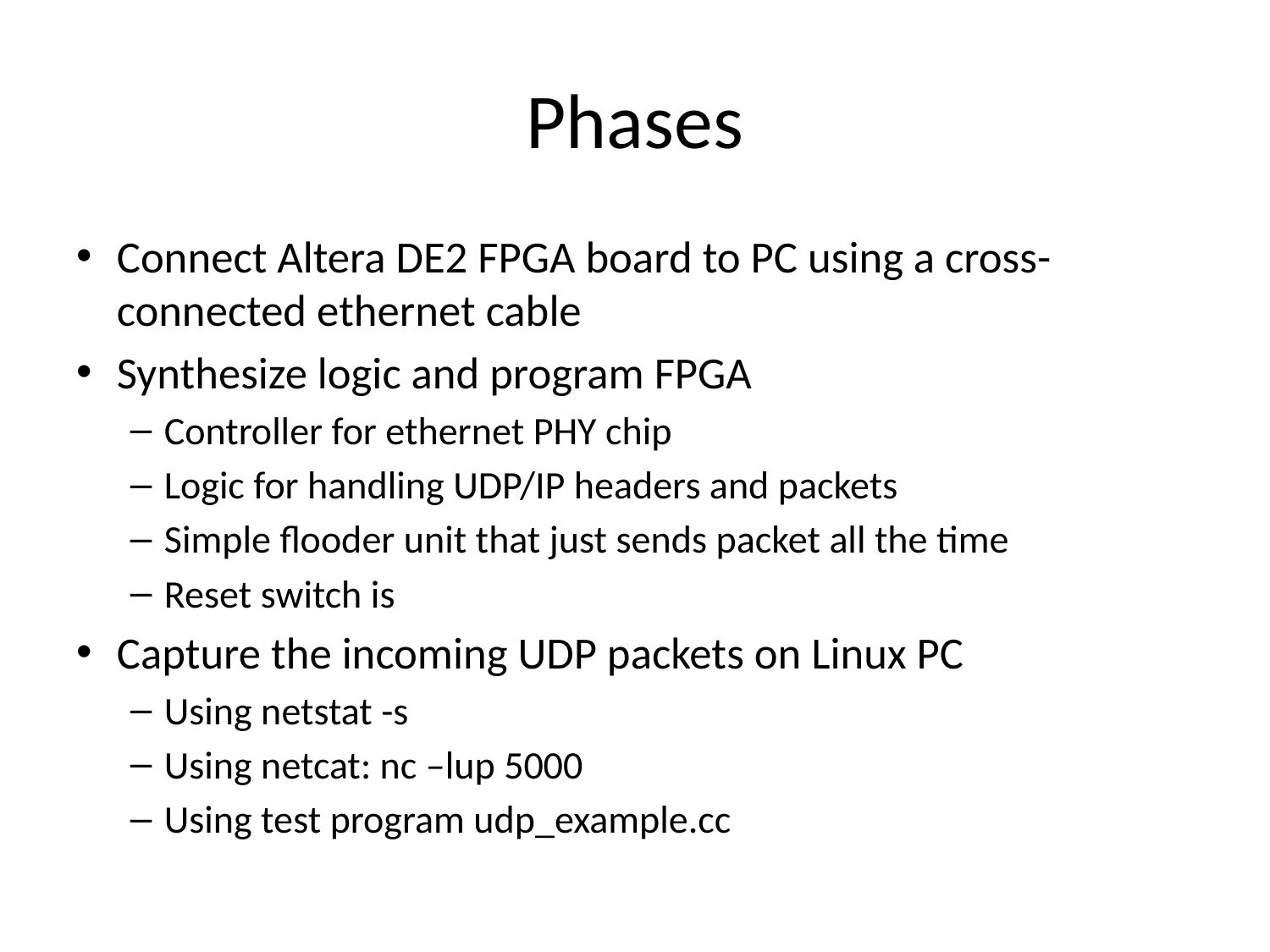

# Phases
Connect Altera DE2 FPGA board to PC using a cross-connected ethernet cable
Synthesize logic and program FPGA
Controller for ethernet PHY chip
Logic for handling UDP/IP headers and packets
Simple flooder unit that just sends packet all the time
Reset switch is
Capture the incoming UDP packets on Linux PC
Using netstat -s
Using netcat: nc –lup 5000
Using test program udp_example.cc